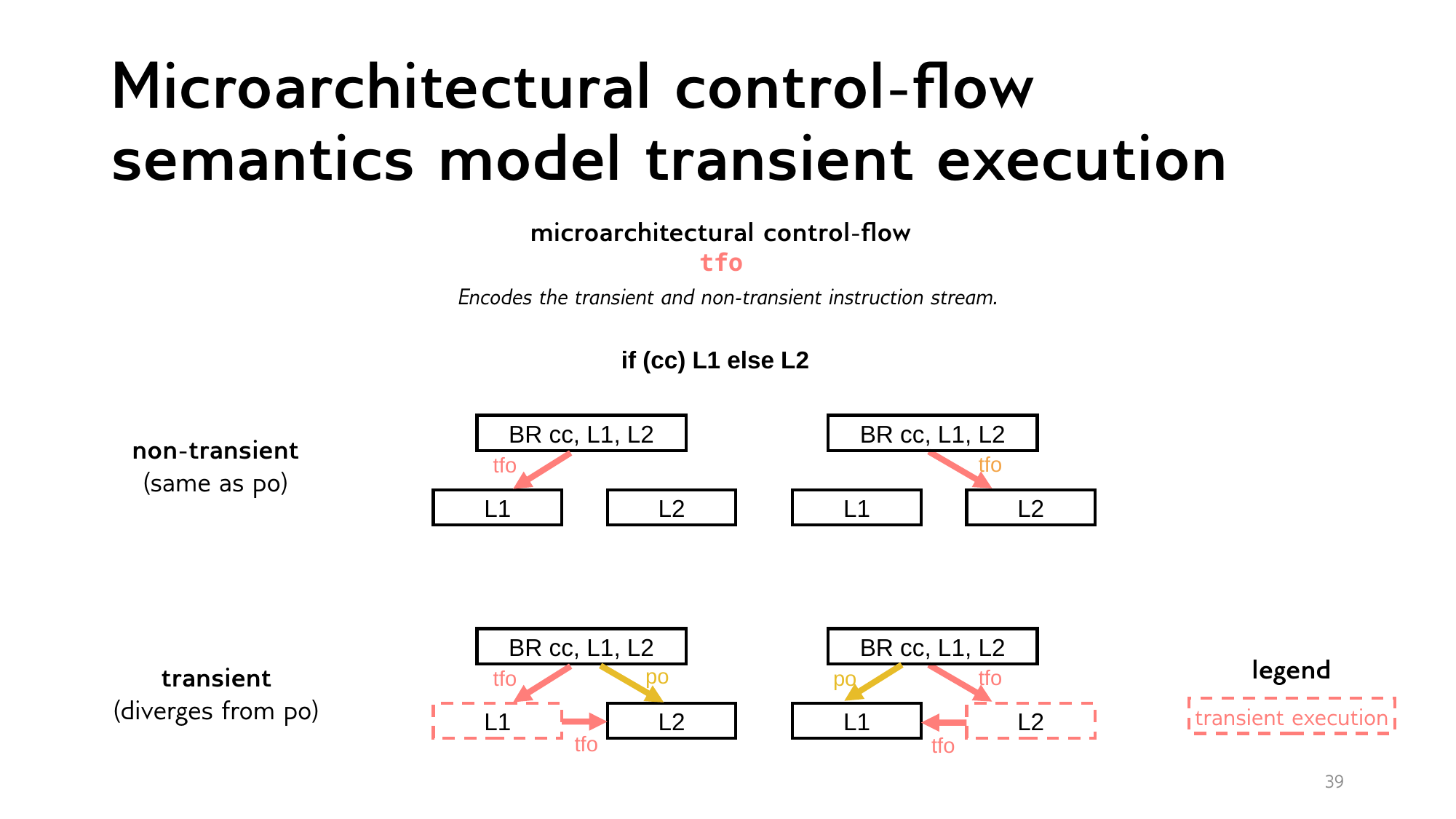

# Microarchitectural control-flow semantics model transient execution
microarchitectural control-flow
tfo
Encodes the transient and non-transient instruction stream.
if (cc) L1 else L2
BR cc, L1, L2
BR cc, L1, L2
non-transient
(same as po)
tfo
tfo

L1
L2
L1
L2
BR cc, L1, L2
BR cc, L1, L2
legend
transient
(diverges from po)
po
po
tfo
tfo

transient execution
L1
L2
L1
L2

tfo
tfo
39